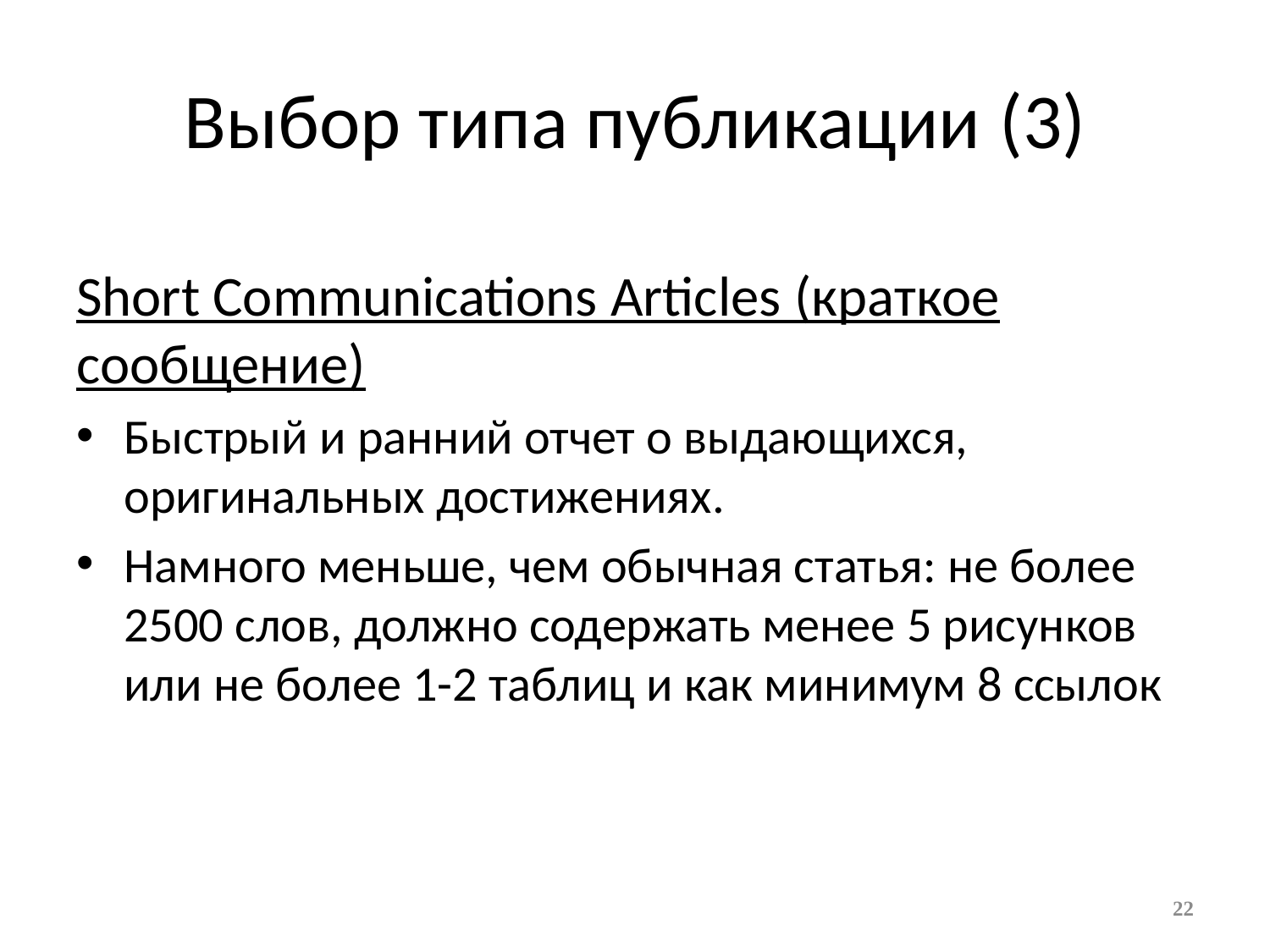

# Выбор типа публикации (3)
Short Communications Articles (краткое сообщение)
Быстрый и ранний отчет о выдающихся, оригинальных достижениях.
Намного меньше, чем обычная статья: не более 2500 слов, должно содержать менее 5 рисунков или не более 1-2 таблиц и как минимум 8 ссылок

22